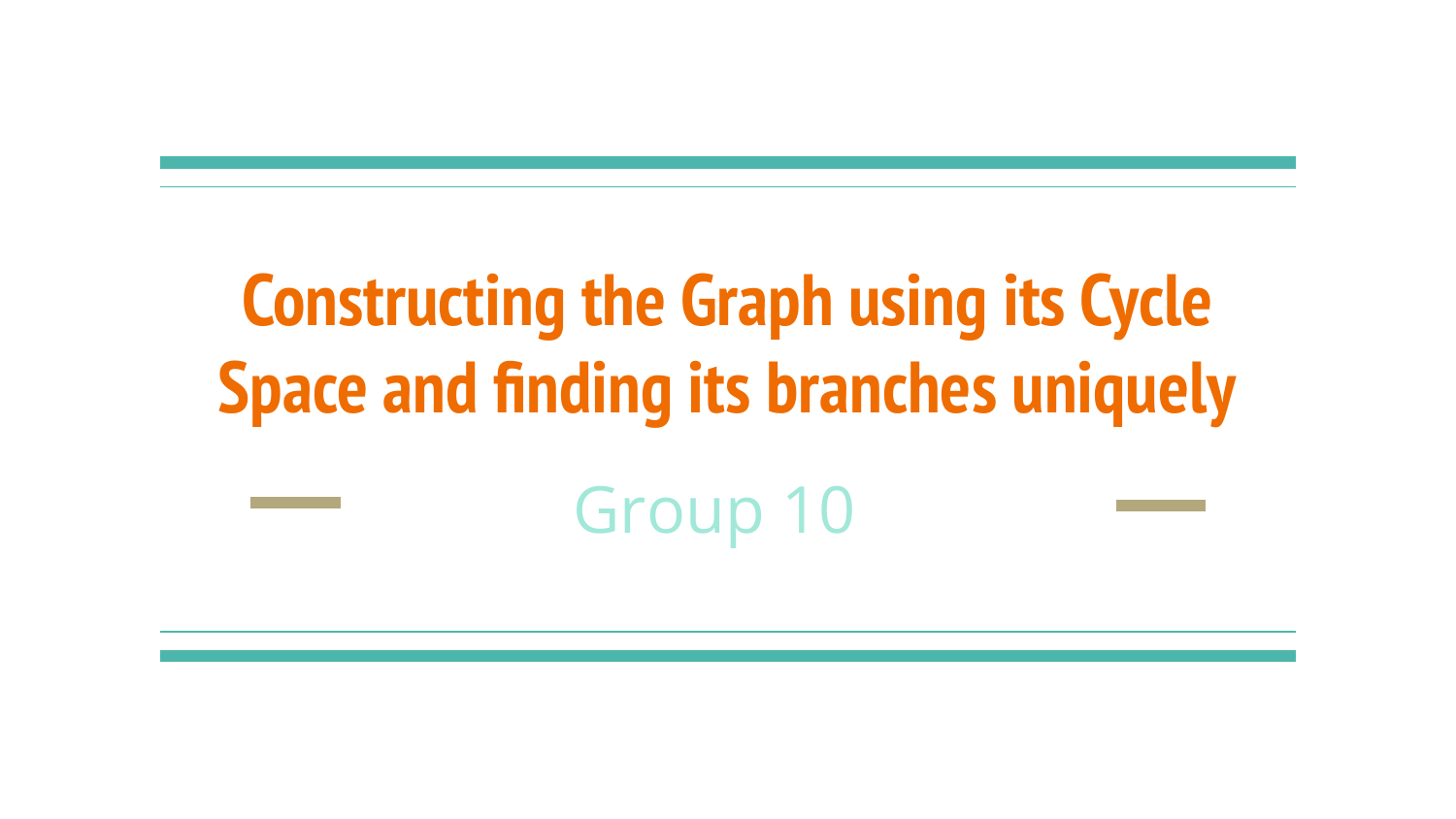

# Constructing the Graph using its Cycle Space and finding its branches uniquely
Group 10